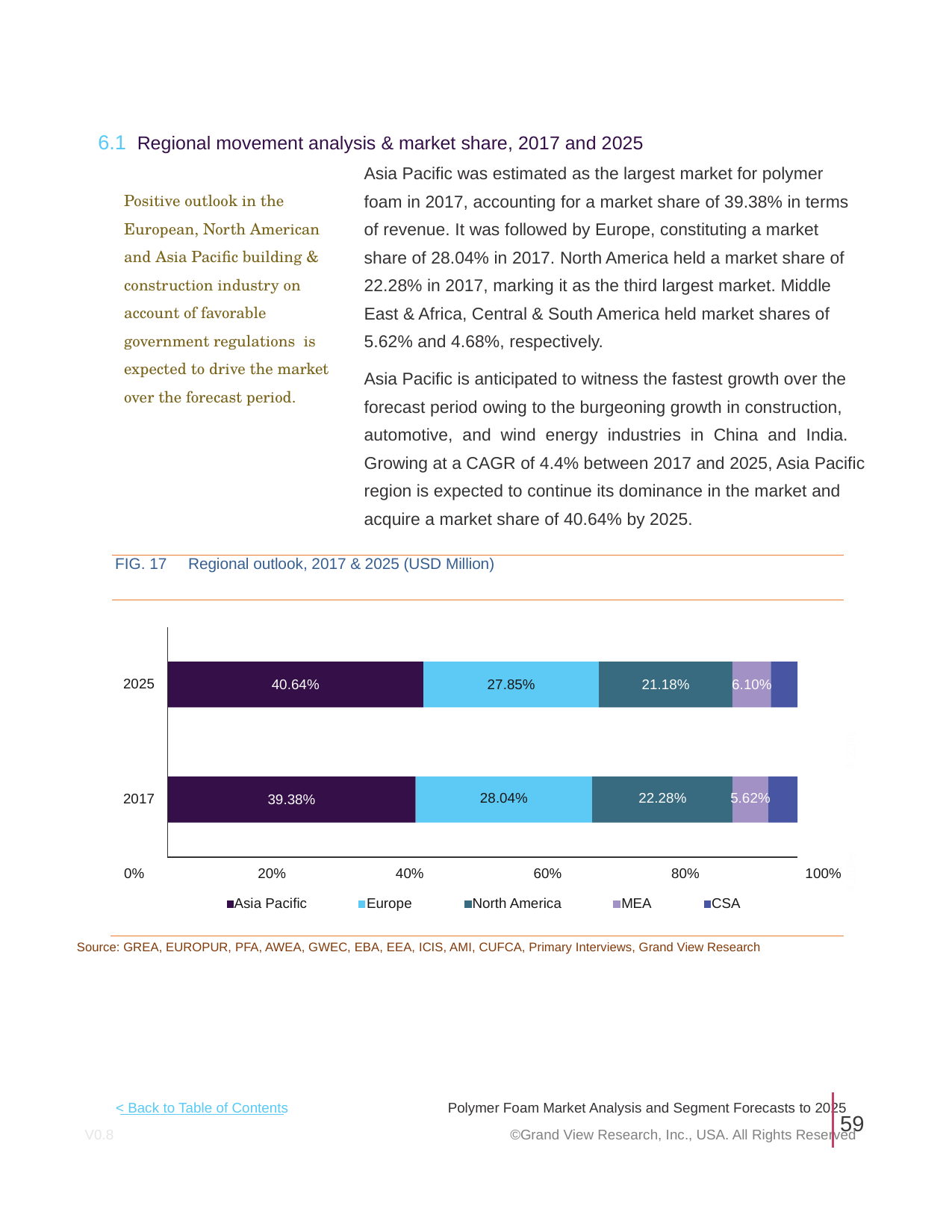

6.1  Regional movement analysis & market share, 2017 and 2025
Asia Pacific was estimated as the largest market for polymer
foam in 2017, accounting for a market share of 39.38% in terms
of revenue. It was followed by Europe, constituting a market
share of 28.04% in 2017. North America held a market share of
22.28% in 2017, marking it as the third largest market. Middle
East & Africa, Central & South America held market shares of
5.62% and 4.68%, respectively.
Asia Pacific is anticipated to witness the fastest growth over the
forecast period owing to the burgeoning growth in construction,
automotive,  and  wind  energy  industries  in  China  and  India.
Growing at a CAGR of 4.4% between 2017 and 2025, Asia Pacific
region is expected to continue its dominance in the market and
acquire a market share of 40.64% by 2025.
  FIG. 17     Regional outlook, 2017 & 2025 (USD Million)
Positive outlook in the
European, North American
and Asia Pacific building &
construction industry on
account of favorable
government regulations  is
expected to drive the market
over the forecast period.

2025
40.64%
28.04%
27.85%
22.28%
21.18%
5.62%
6.10%
2017
39.38%
4.68%                     4.23%

0%                             20%                            40%                            60%                            80%                           100%
Asia Pacific
Europe
North America
MEA
CSA

Source: GREA, EUROPUR, PFA, AWEA, GWEC, EBA, EEA, ICIS, AMI, CUFCA, Primary Interviews, Grand View Research

< Back to Table of Contents
Polymer Foam Market Analysis and Segment Forecasts to 2025
59

V0.8                                                                                                     ©Grand View Research, Inc., USA. All Rights Reserved